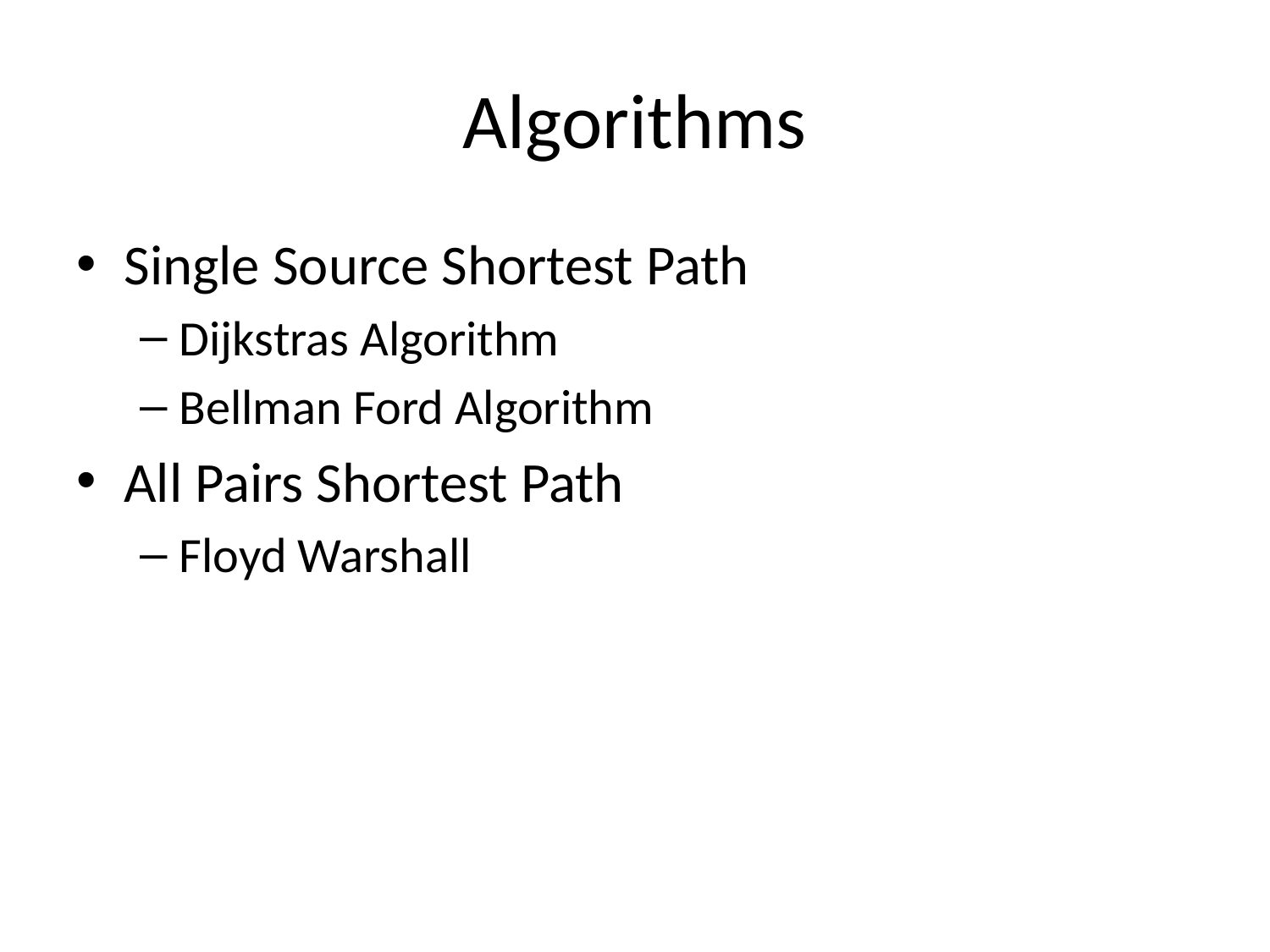

# Algorithms
Single Source Shortest Path
Dijkstras Algorithm
Bellman Ford Algorithm
All Pairs Shortest Path
Floyd Warshall